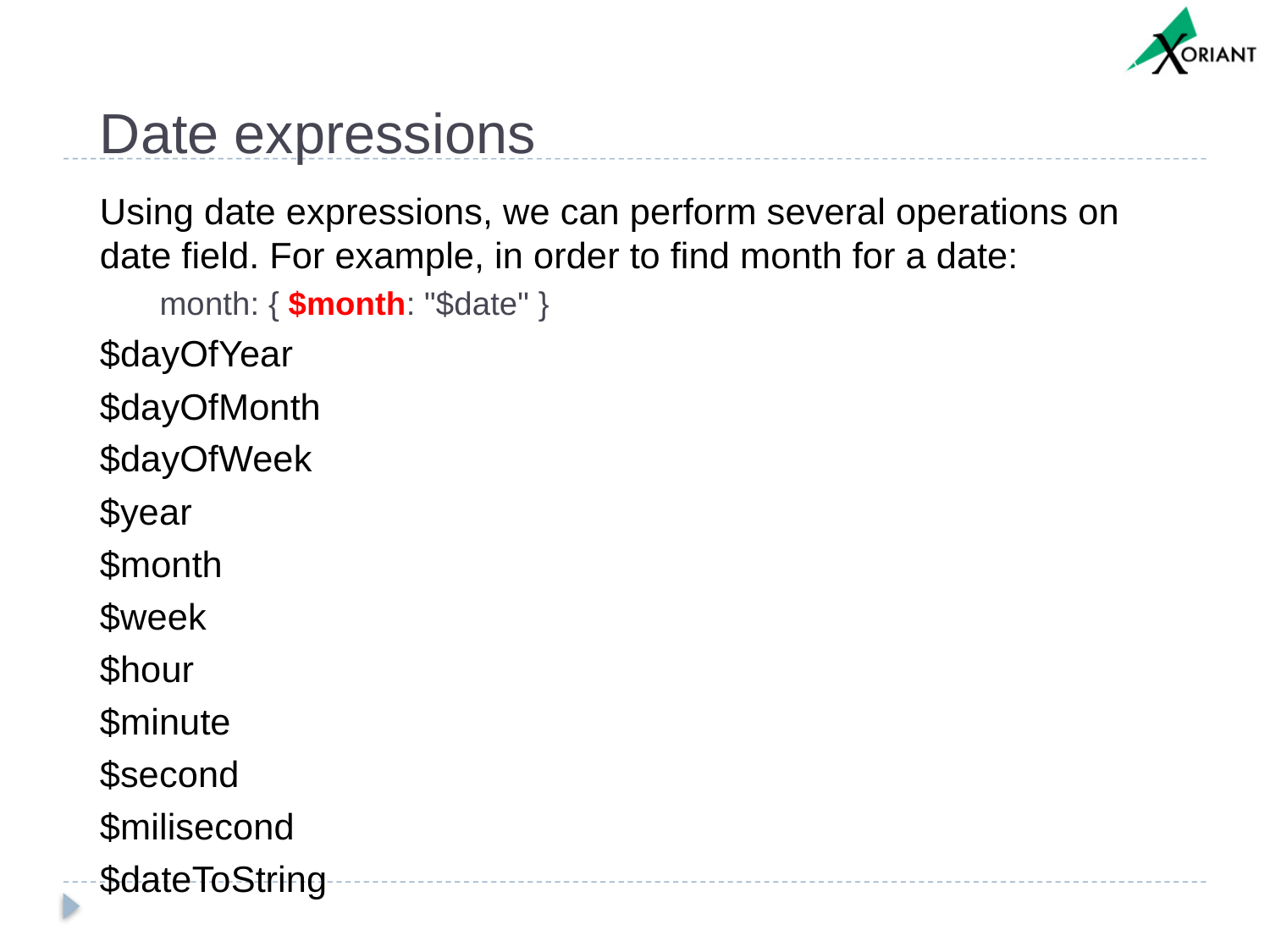

# Date expressions
Using date expressions, we can perform several operations on date field. For example, in order to find month for a date:
month: { $month: "$date" }
$dayOfYear
$dayOfMonth
$dayOfWeek
$year
$month
$week
$hour
$minute
$second
$milisecond
$dateToString